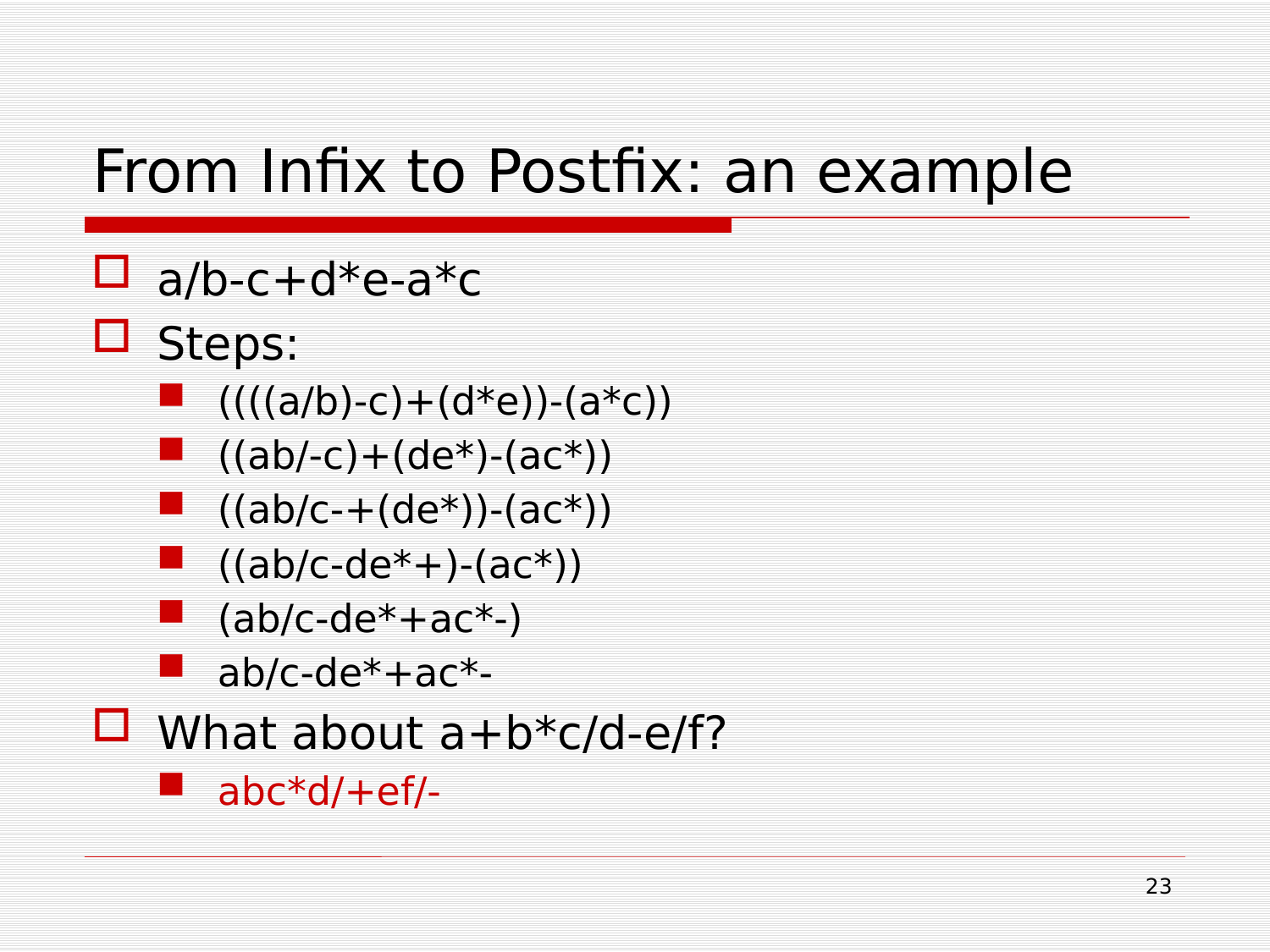

# From Infix to Postfix: an example
a/b-c+d*e-a*c
Steps:
((((a/b)-c)+(d*e))-(a*c))
((ab/-c)+(de*)-(ac*))
((ab/c-+(de*))-(ac*))
((ab/c-de*+)-(ac*))
(ab/c-de*+ac*-)
ab/c-de*+ac*-
What about a+b*c/d-e/f?
abc*d/+ef/-

23